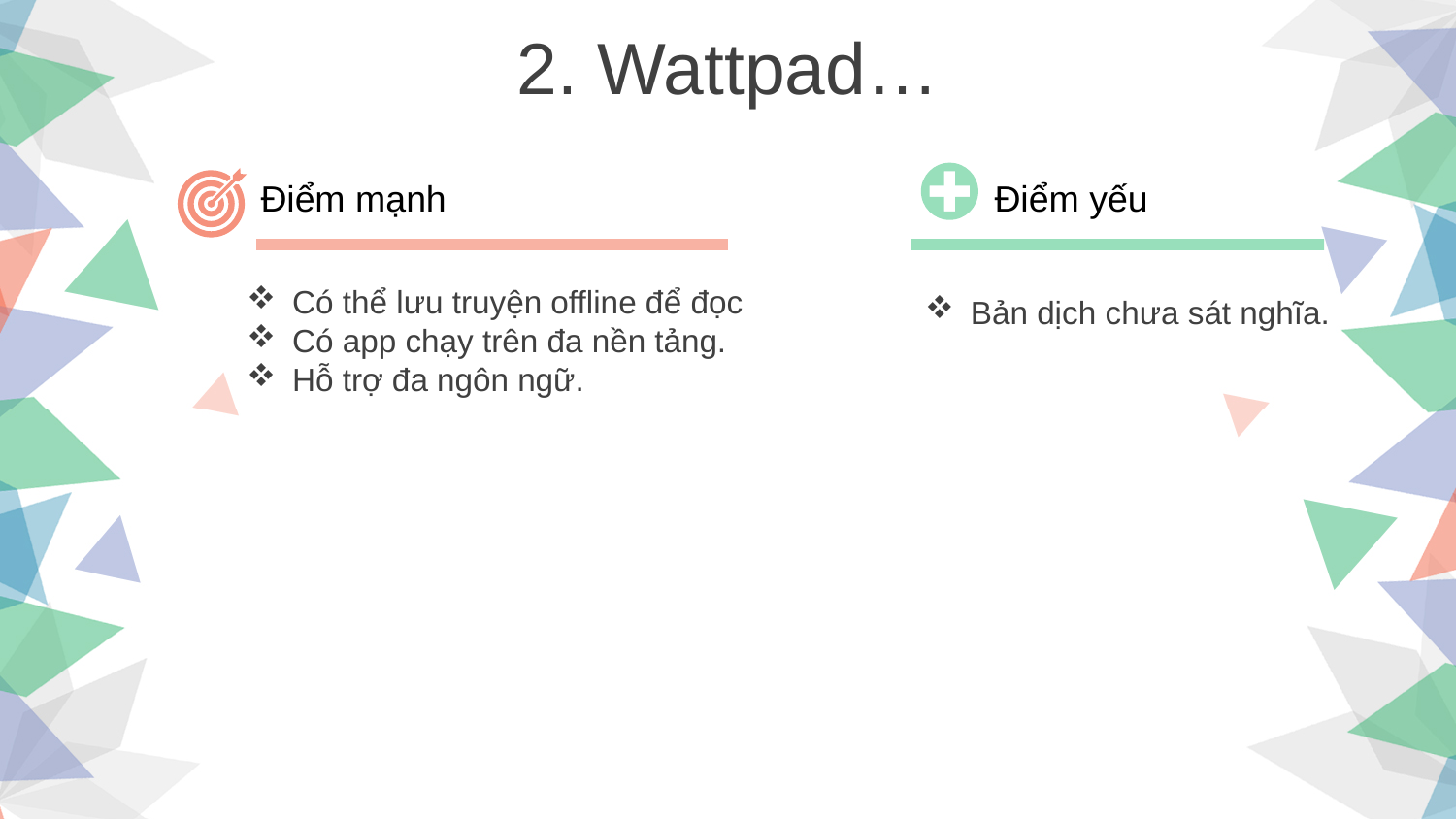

2. Wattpad…

Điểm mạnh
Điểm yếu

Có thể lưu truyện offline để đọc
Có app chạy trên đa nền tảng.
Hỗ trợ đa ngôn ngữ.

Bản dịch chưa sát nghĩa.